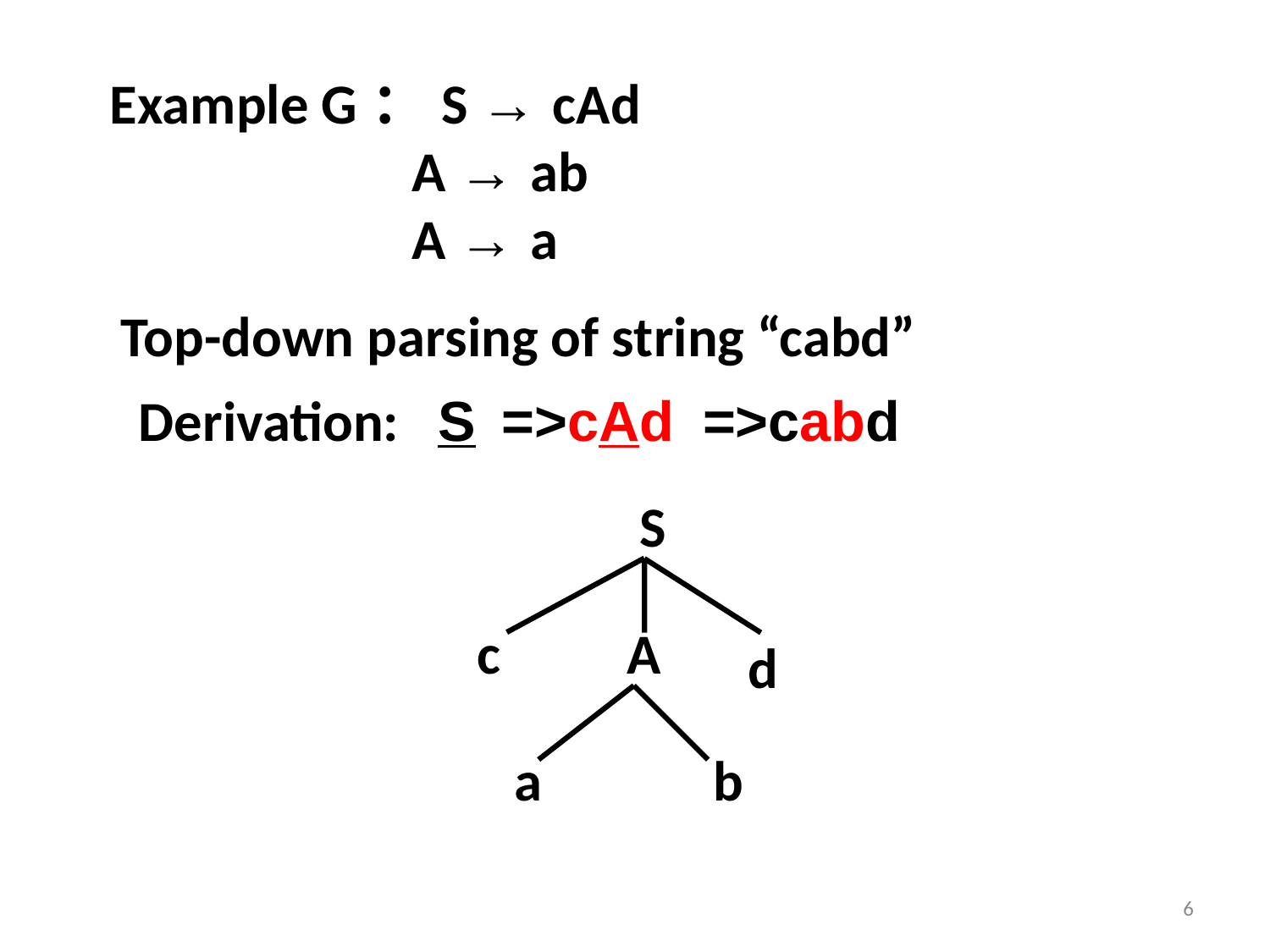

Example G：S → cAd
                    A → ab
                    A → a
Top-down parsing of string “cabd”
Derivation:
S
=>cAd
=>cabd
S

c
A
d

a
b
6